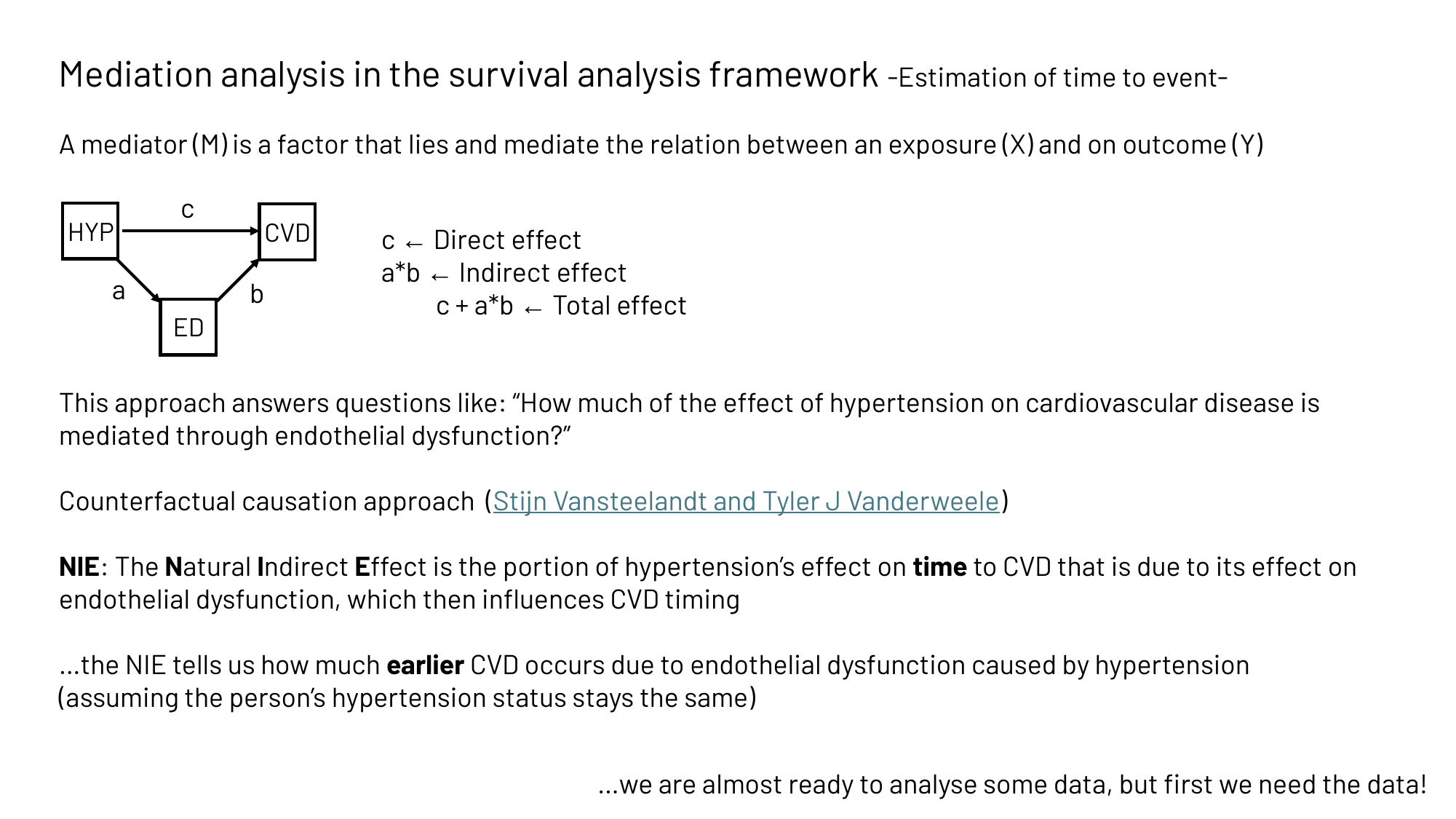

Mediation analysis in the survival analysis framework -Estimation of time to event-

A mediator (M) is a factor that lies and mediate the relation between an exposure (X) and on outcome (Y)
c

HYP

CVD

ED
a
b
c ← Direct effect
a*b ← Indirect effect                        c + a*b ← Total effect
This approach answers questions like: “How much of the effect of hypertension on cardiovascular disease is mediated through endothelial dysfunction?”

Counterfactual causation approach  (Stijn Vansteelandt and Tyler J Vanderweele)

NIE: The Natural Indirect Effect is the portion of hypertension’s effect on time to CVD that is due to its effect on endothelial dysfunction, which then influences CVD timing

…the NIE tells us how much earlier CVD occurs due to endothelial dysfunction caused by hypertension  (assuming the person’s hypertension status stays the same)
…we are almost ready to analyse some data, but first we need the data!